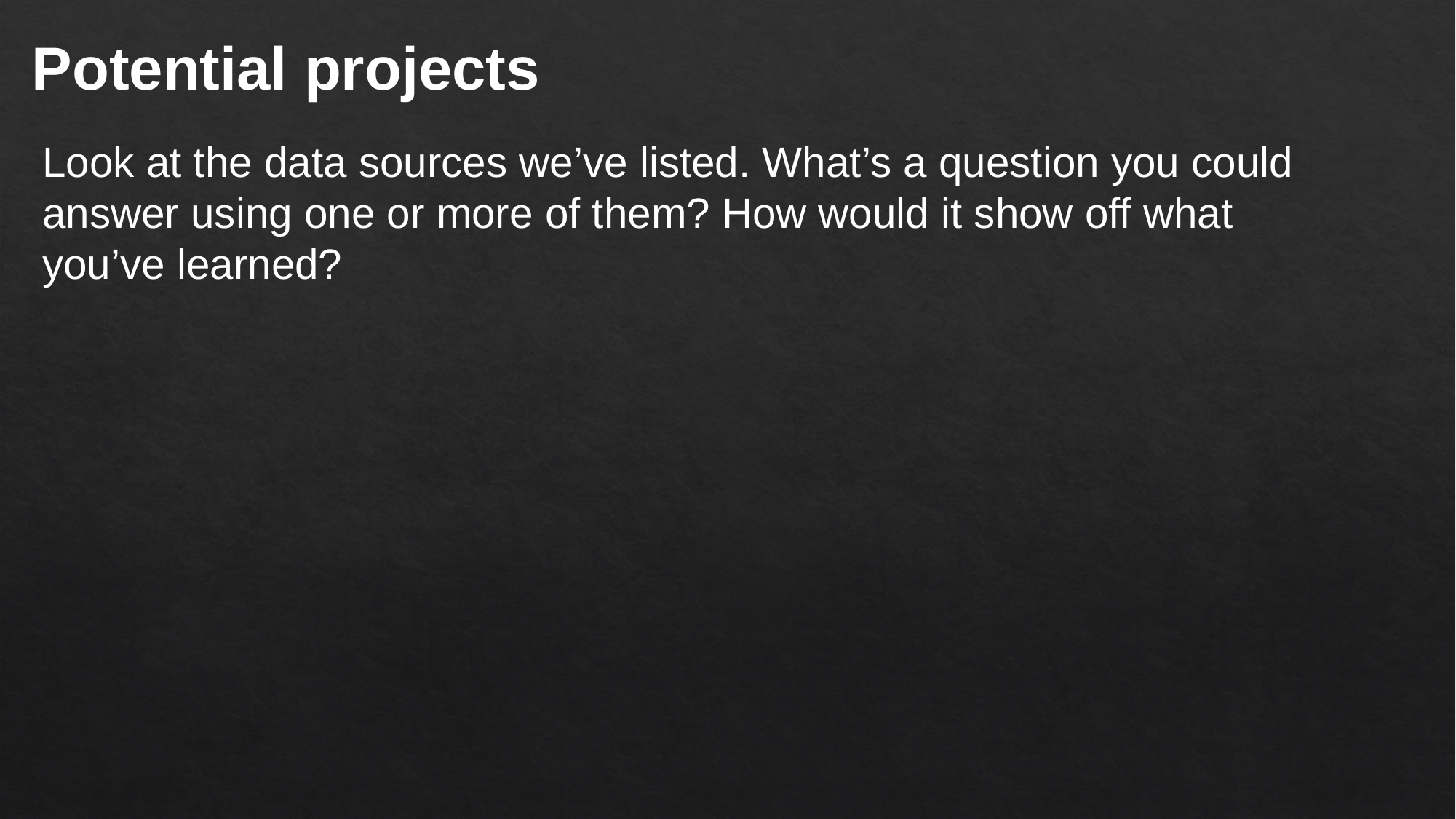

Potential projects
Look at the data sources we’ve listed. What’s a question you could answer using one or more of them? How would it show off what you’ve learned?